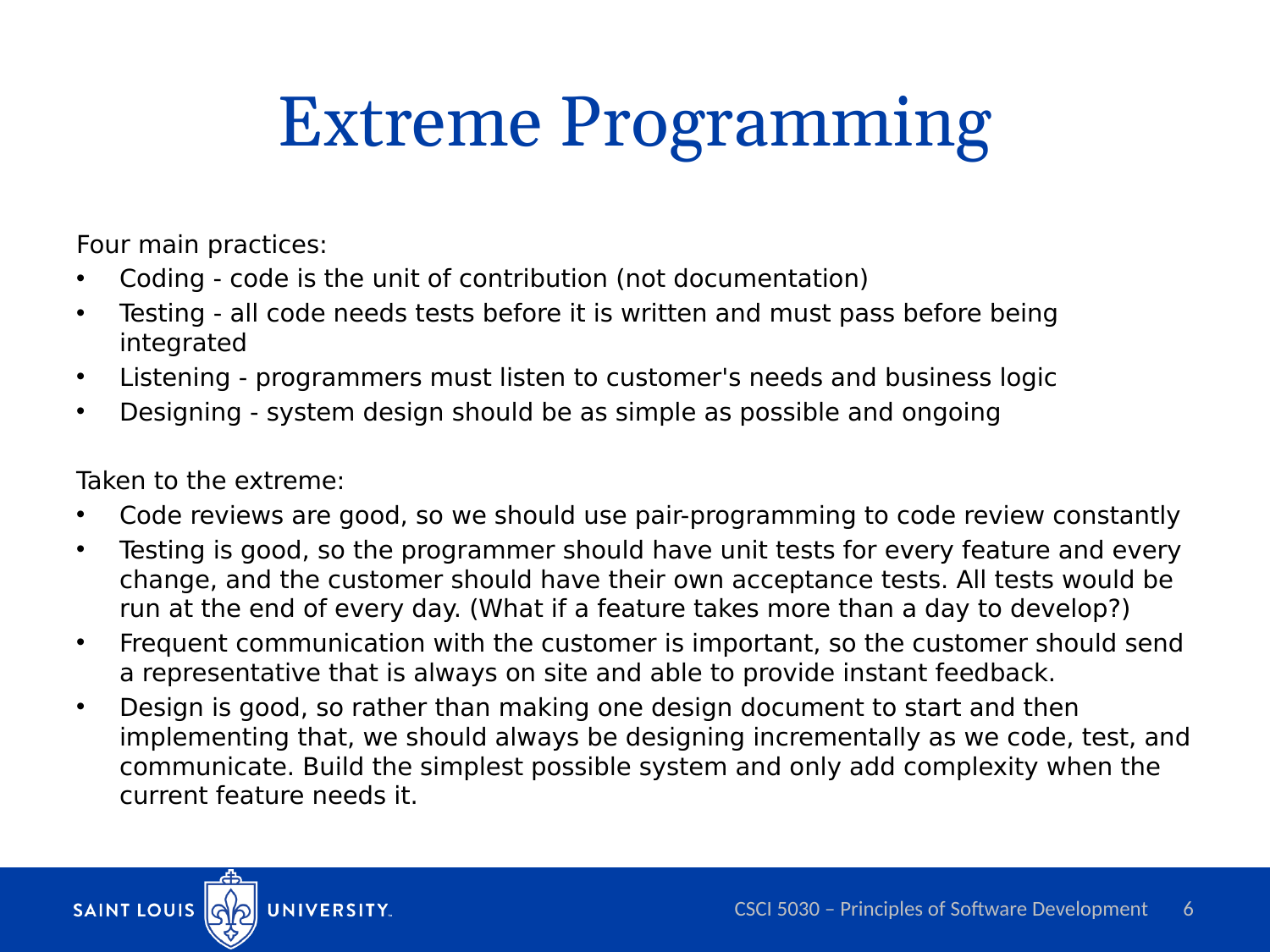

# Extreme Programming
Four main practices:
Coding - code is the unit of contribution (not documentation)
Testing - all code needs tests before it is written and must pass before being integrated
Listening - programmers must listen to customer's needs and business logic
Designing - system design should be as simple as possible and ongoing

Taken to the extreme:
Code reviews are good, so we should use pair-programming to code review constantly
Testing is good, so the programmer should have unit tests for every feature and every change, and the customer should have their own acceptance tests. All tests would be run at the end of every day. (What if a feature takes more than a day to develop?)
Frequent communication with the customer is important, so the customer should send a representative that is always on site and able to provide instant feedback.
Design is good, so rather than making one design document to start and then implementing that, we should always be designing incrementally as we code, test, and communicate. Build the simplest possible system and only add complexity when the current feature needs it.

CSCI 5030 – Principles of Software Development
6